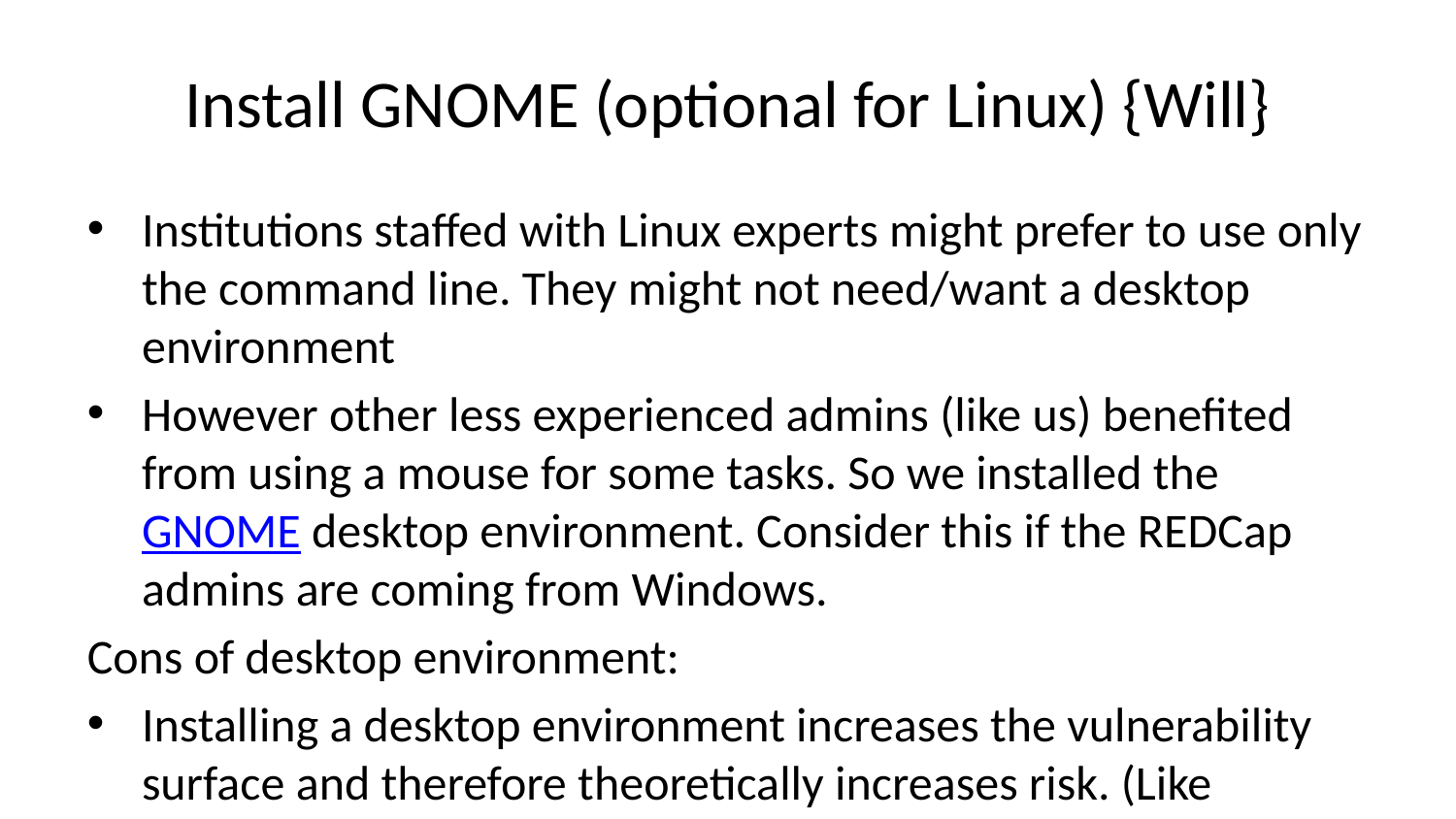

# Install GNOME (optional for Linux) {Will}
Institutions staffed with Linux experts might prefer to use only the command line. They might not need/want a desktop environment
However other less experienced admins (like us) benefited from using a mouse for some tasks. So we installed the GNOME desktop environment. Consider this if the REDCap admins are coming from Windows.
Cons of desktop environment:
Installing a desktop environment increases the vulnerability surface and therefore theoretically increases risk. (Like installing almost any additional software.) But that risk is probably minimal.
Pros of desktop environment:
People who are uncomfortable with command line administration will be more productive initially because the visual metaphors will be familiar to them.
A desktop environment might decrease the practical risk among new Linux admins, because they’ll be less likely to make mistakes (eg, moving a sensitive file into the wrong directory).